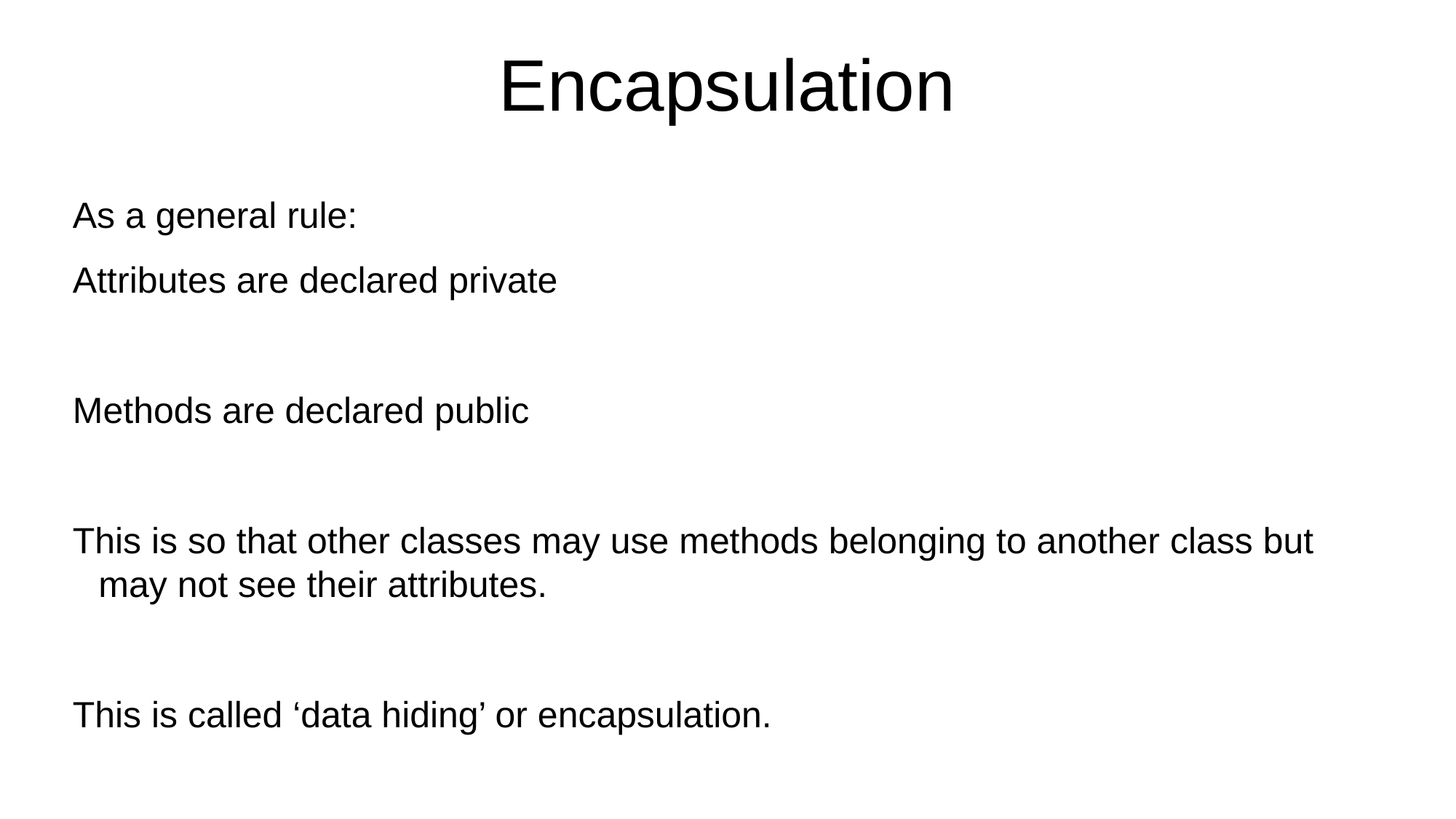

Encapsulation
As a general rule:
Attributes are declared private

Methods are declared public

This is so that other classes may use methods belonging to another class but may not see their attributes.

This is called ‘data hiding’ or encapsulation.